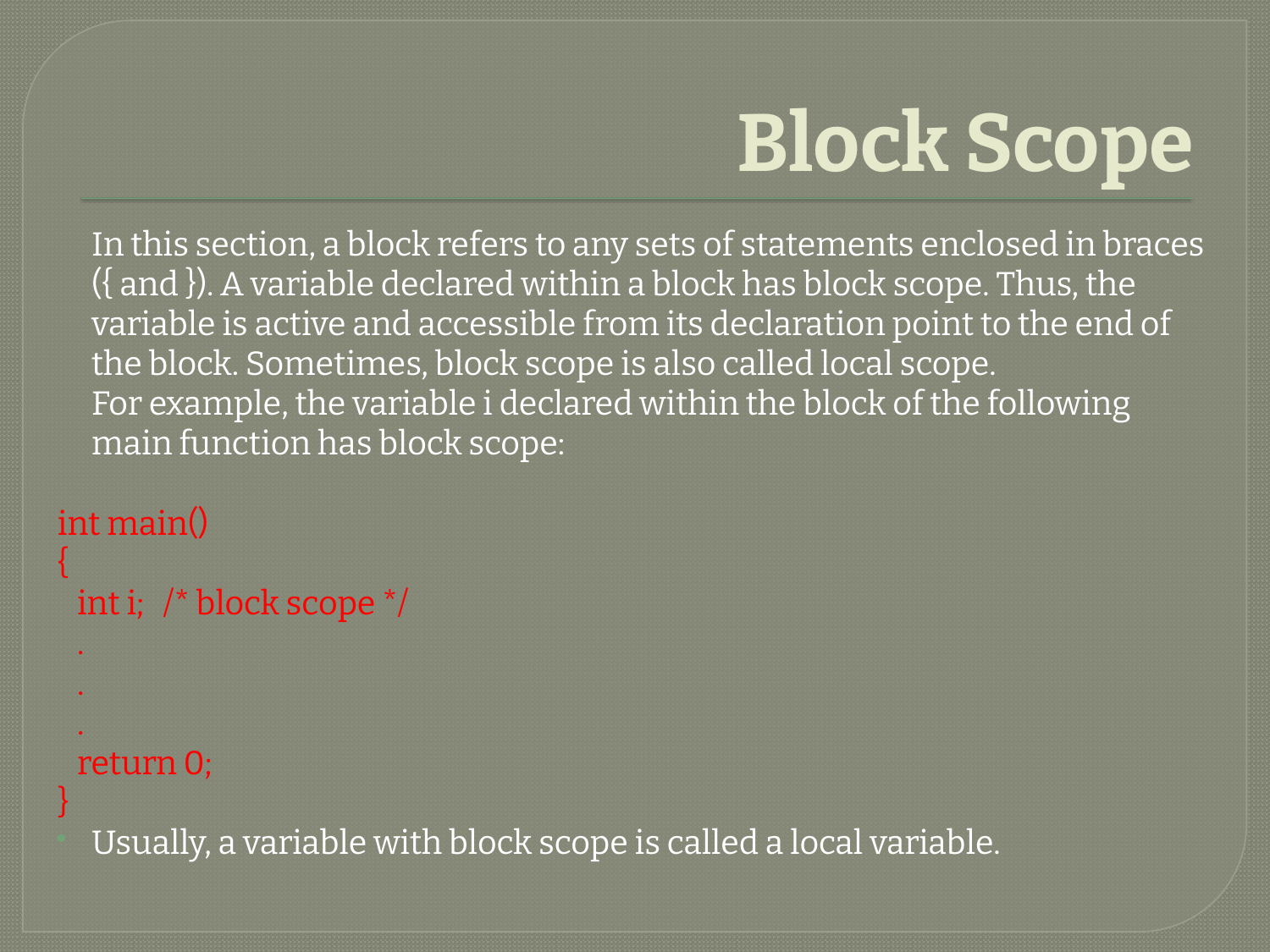

# Block Scope
	In this section, a block refers to any sets of statements enclosed in braces ({ and }). A variable declared within a block has block scope. Thus, the variable is active and accessible from its declaration point to the end of the block. Sometimes, block scope is also called local scope.
	For example, the variable i declared within the block of the following main function has block scope:

int main()
{
   int i;   /* block scope */
   .
   .
   .
   return 0;
}
Usually, a variable with block scope is called a local variable.